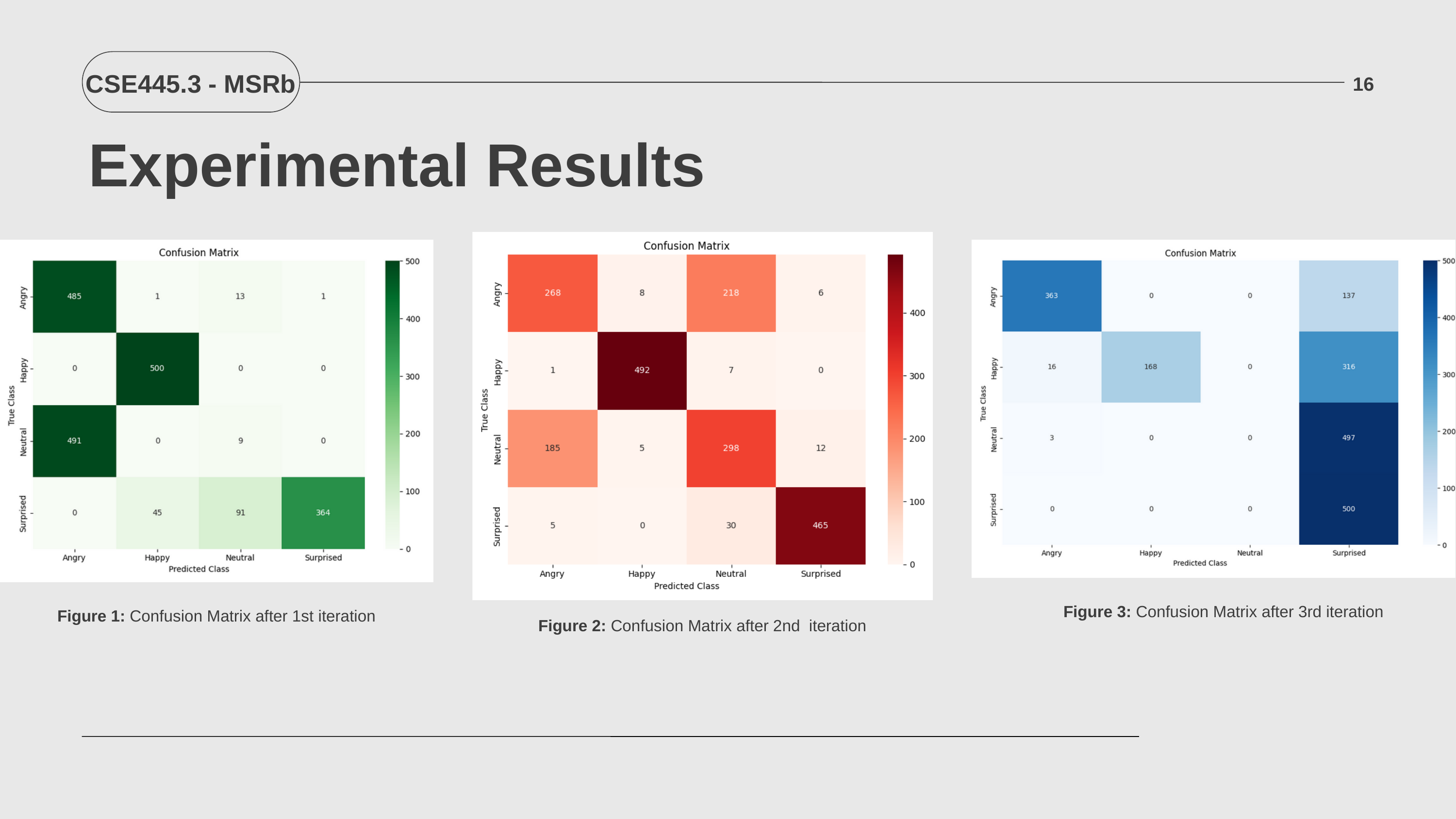

CSE445.3 - MSRb
16

Experimental Results

Figure 3: Confusion Matrix after 3rd iteration
Figure 1: Confusion Matrix after 1st iteration
Figure 2: Confusion Matrix after 2nd  iteration